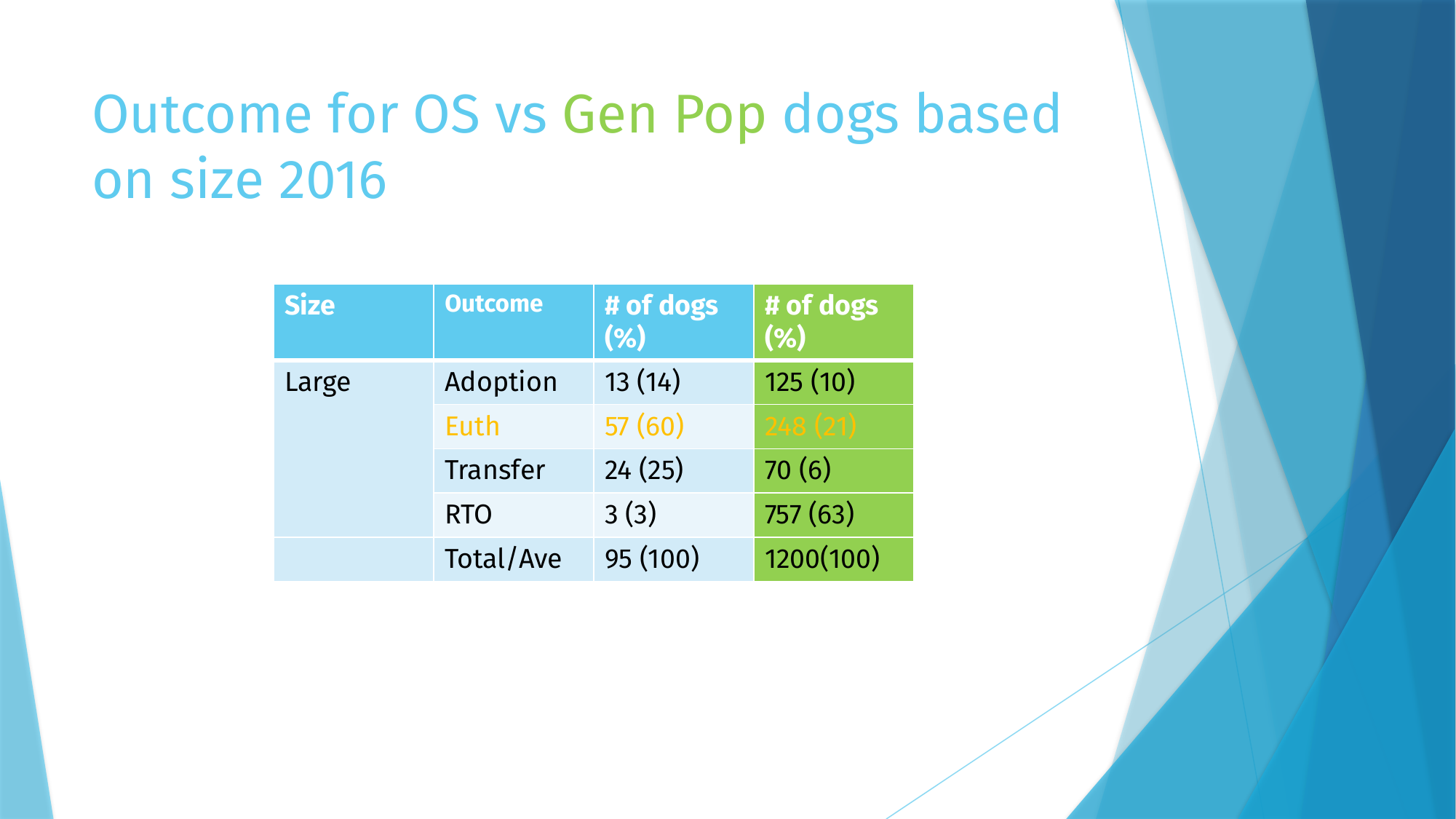

# Outcome for OS vs Gen Pop dogs based on size 2016
| Size | Outcome | # of dogs (%) | # of dogs (%) |
| --- | --- | --- | --- |
| Large | Adoption | 13 (14) | 125 (10) |
|  | Euth | 57 (60) | 248 (21) |
|  | Transfer | 24 (25) | 70 (6) |
|  | RTO | 3 (3) | 757 (63) |
|  | Total/Ave | 95 (100) | 1200(100) |